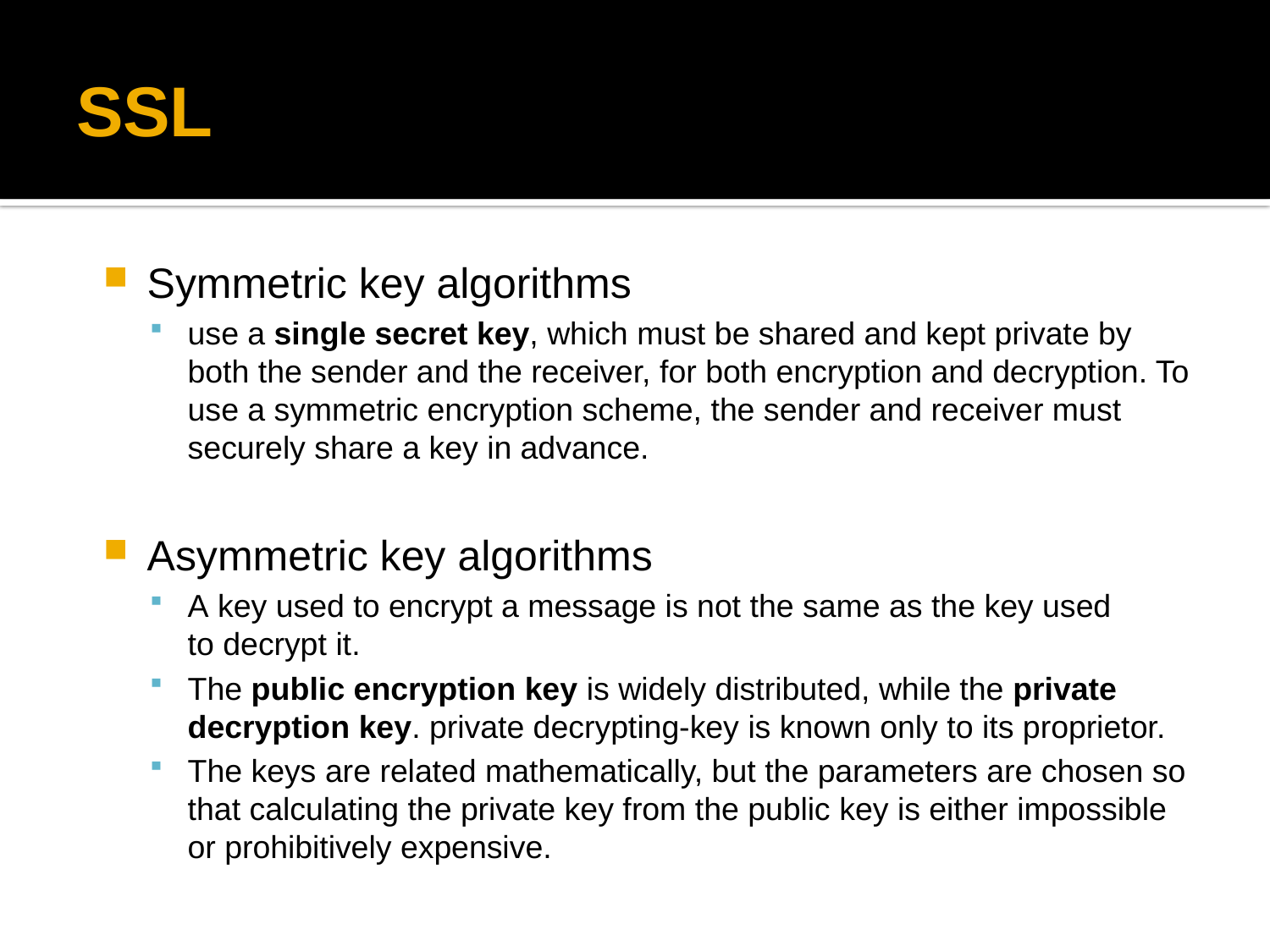

# SSL
Symmetric key algorithms
use a single secret key, which must be shared and kept private by both the sender and the receiver, for both encryption and decryption. To use a symmetric encryption scheme, the sender and receiver must securely share a key in advance.

Asymmetric key algorithms
A key used to encrypt a message is not the same as the key used to decrypt it.
The public encryption key is widely distributed, while the private decryption key. private decrypting-key is known only to its proprietor.
The keys are related mathematically, but the parameters are chosen so that calculating the private key from the public key is either impossible or prohibitively expensive.